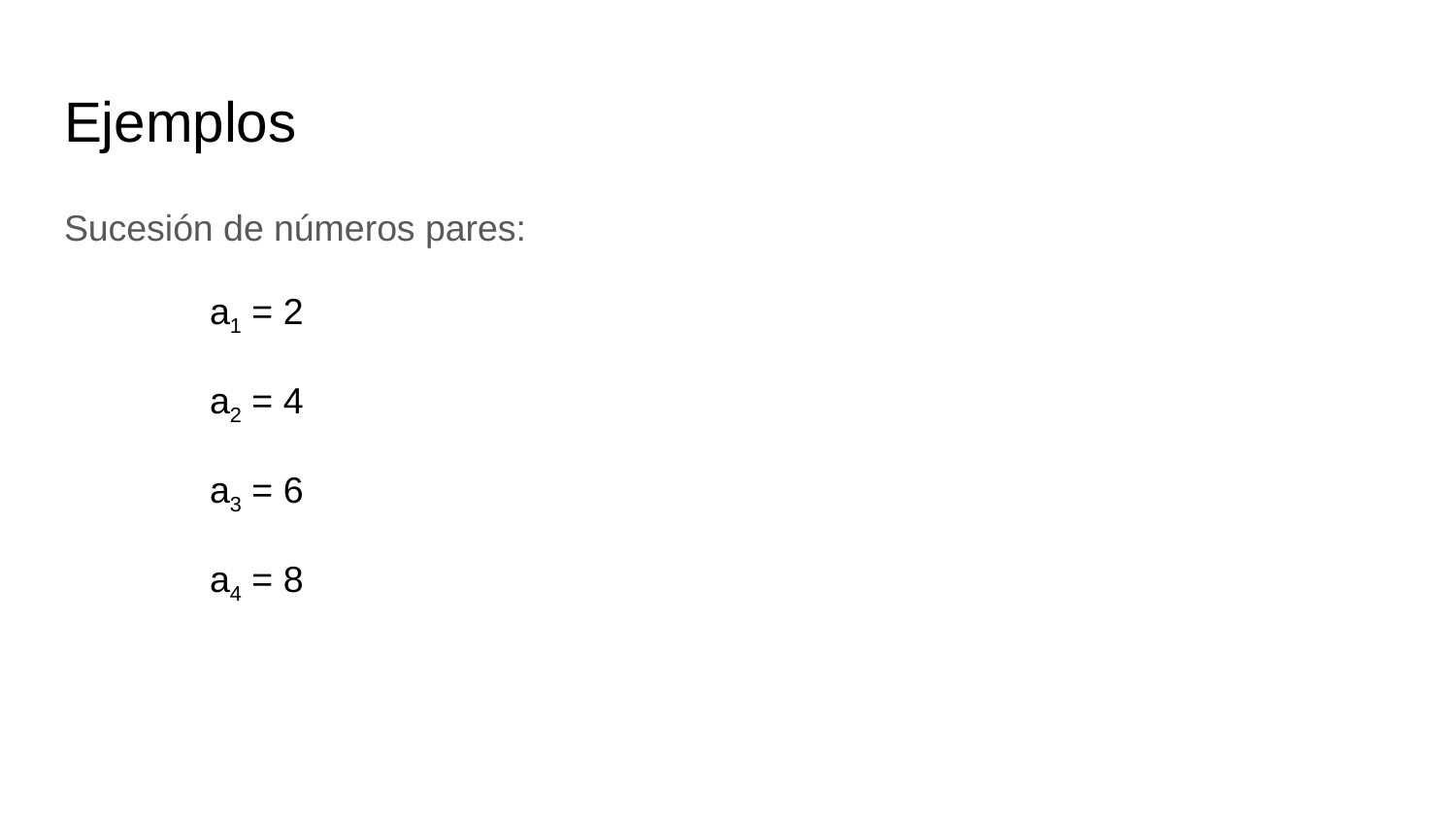

# Ejemplos
Sucesión de números pares:
	a1 = 2
	a2 = 4
	a3 = 6
	a4 = 8